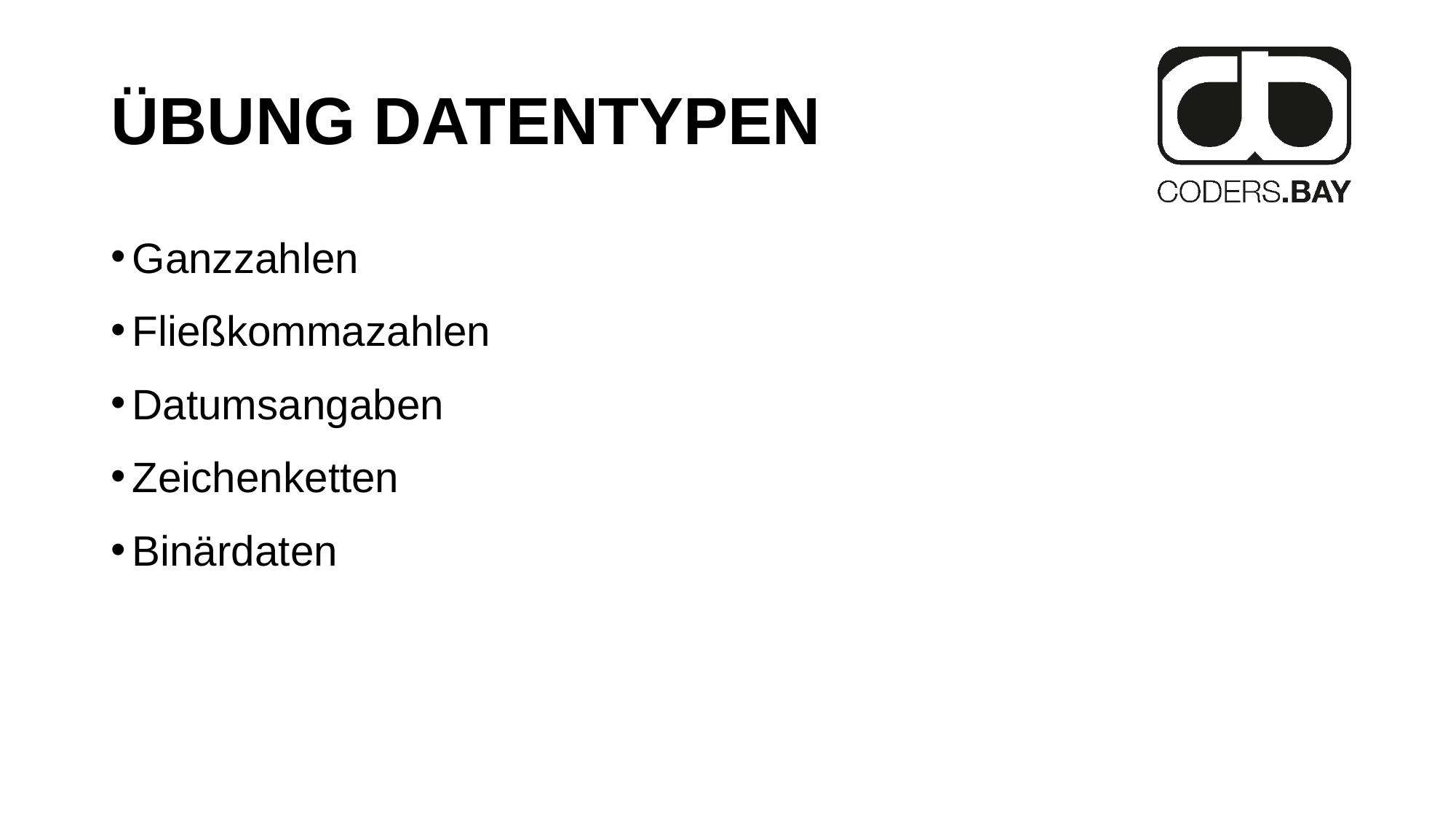

# Übung Datentypen
Ganzzahlen
Fließkommazahlen
Datumsangaben
Zeichenketten
Binärdaten